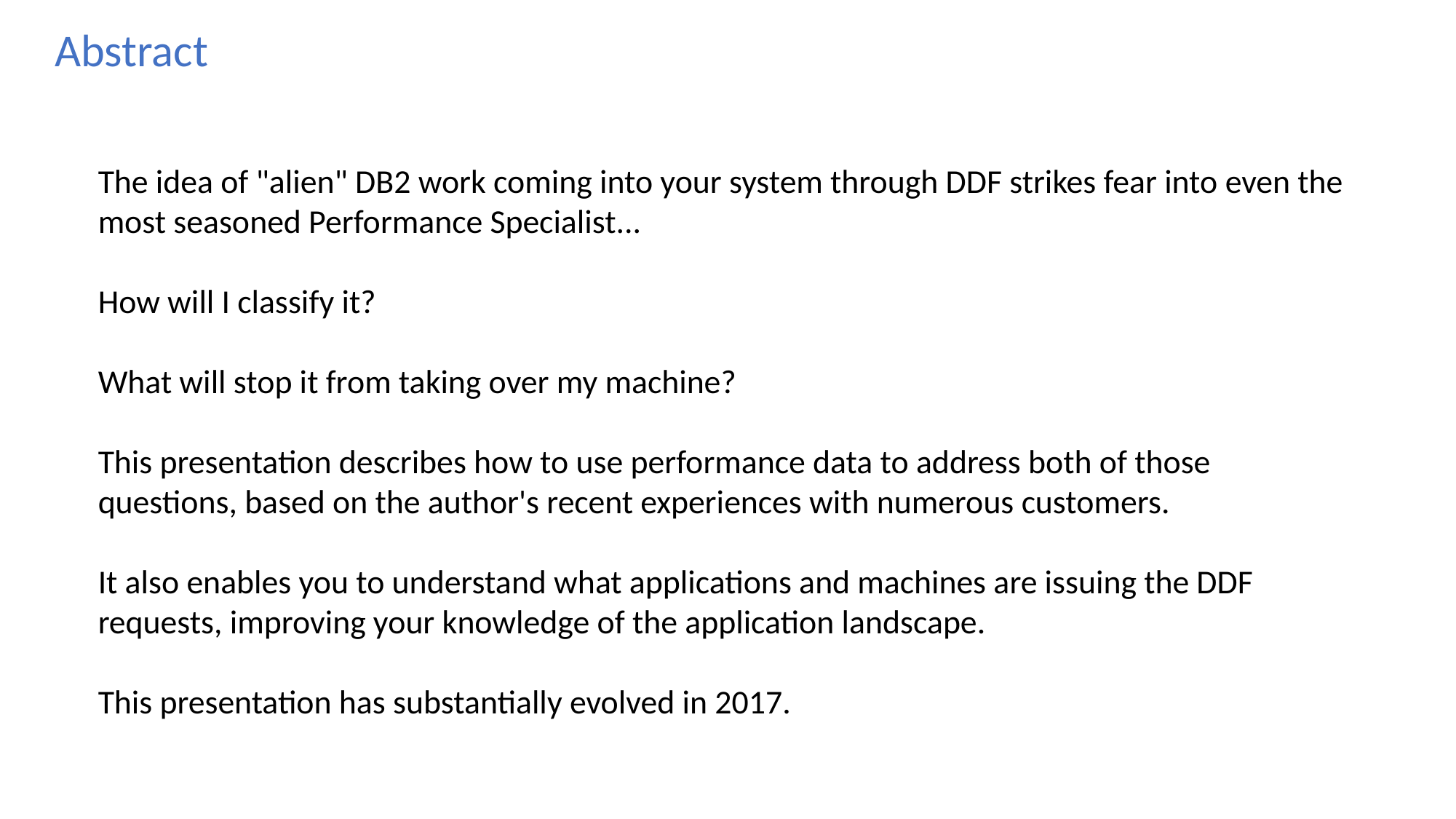

# Abstract
The idea of "alien" DB2 work coming into your system through DDF strikes fear into even the most seasoned Performance Specialist...

How will I classify it?

What will stop it from taking over my machine?

This presentation describes how to use performance data to address both of those questions, based on the author's recent experiences with numerous customers.

It also enables you to understand what applications and machines are issuing the DDF requests, improving your knowledge of the application landscape.

This presentation has substantially evolved in 2017.